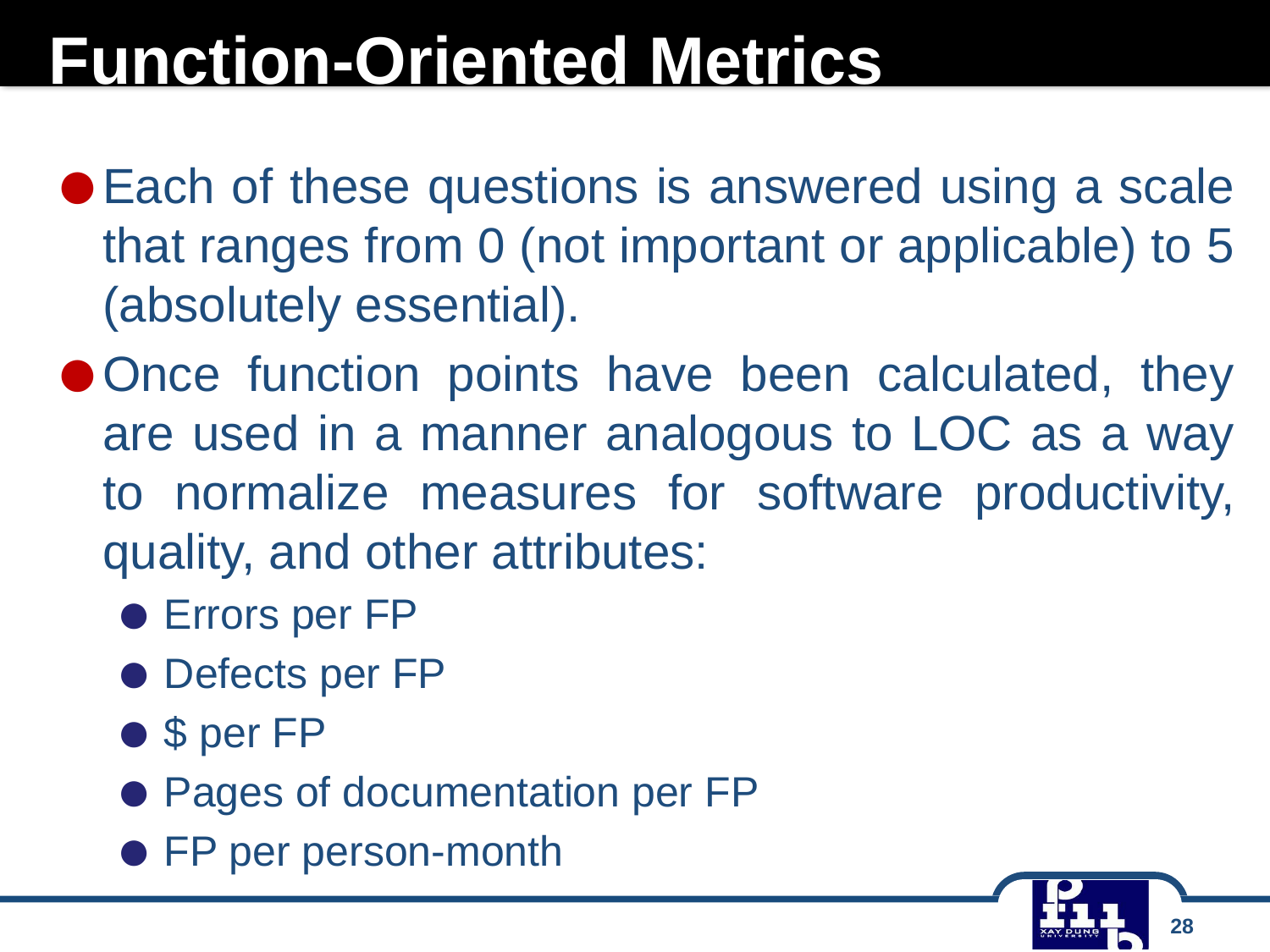

# Function-Oriented Metrics
Each of these questions is answered using a scale that ranges from 0 (not important or applicable) to 5 (absolutely essential).
Once function points have been calculated, they are used in a manner analogous to LOC as a way to normalize measures for software productivity, quality, and other attributes:
Errors per FP
Defects per FP
$ per FP
Pages of documentation per FP
FP per person-month
28